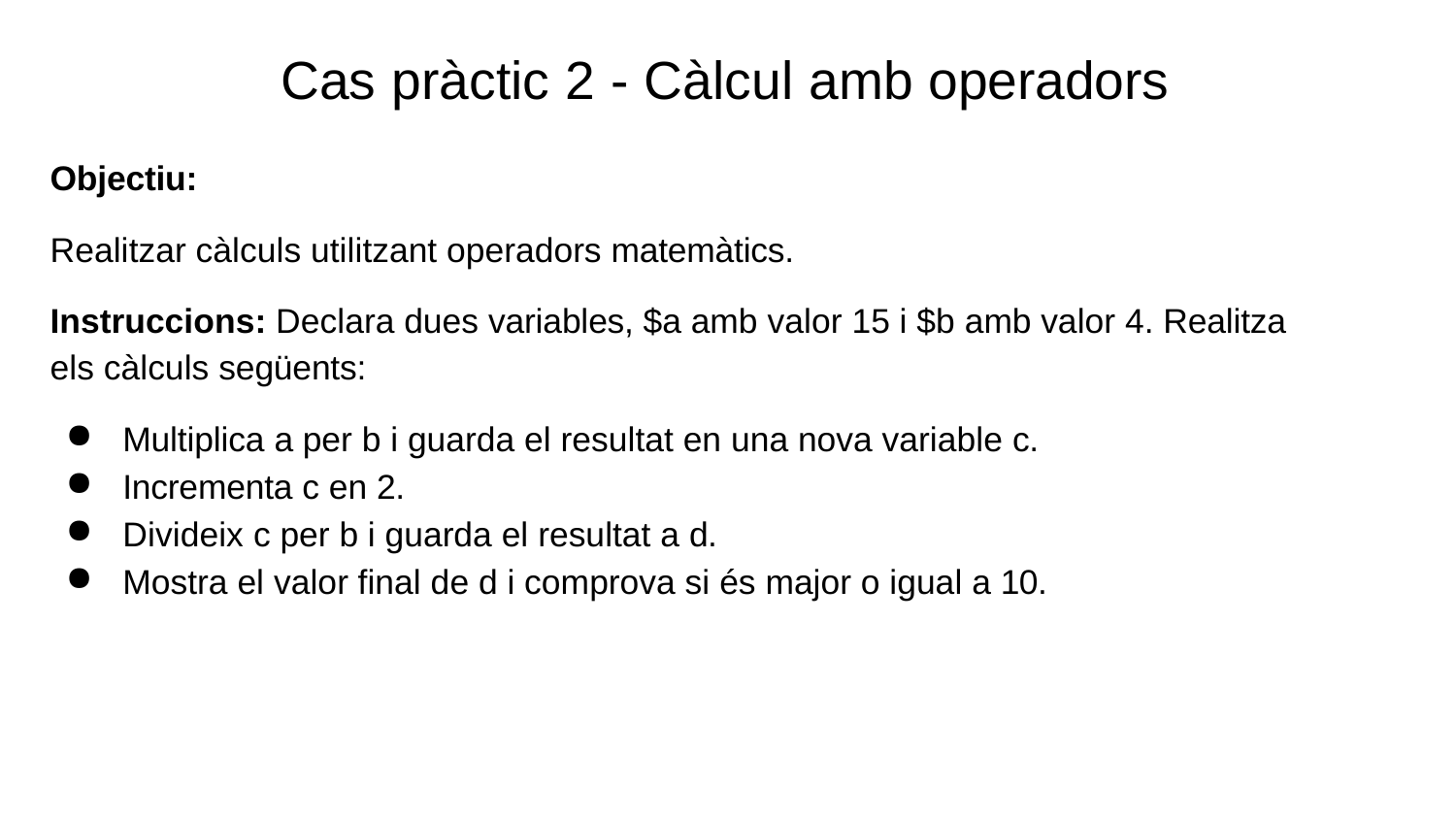

# Cas pràctic 2 - Càlcul amb operadors
Objectiu:
Realitzar càlculs utilitzant operadors matemàtics.
Instruccions: Declara dues variables, $a amb valor 15 i $b amb valor 4. Realitza els càlculs següents:
Multiplica a per b i guarda el resultat en una nova variable c.
Incrementa c en 2.
Divideix c per b i guarda el resultat a d.
Mostra el valor final de d i comprova si és major o igual a 10.